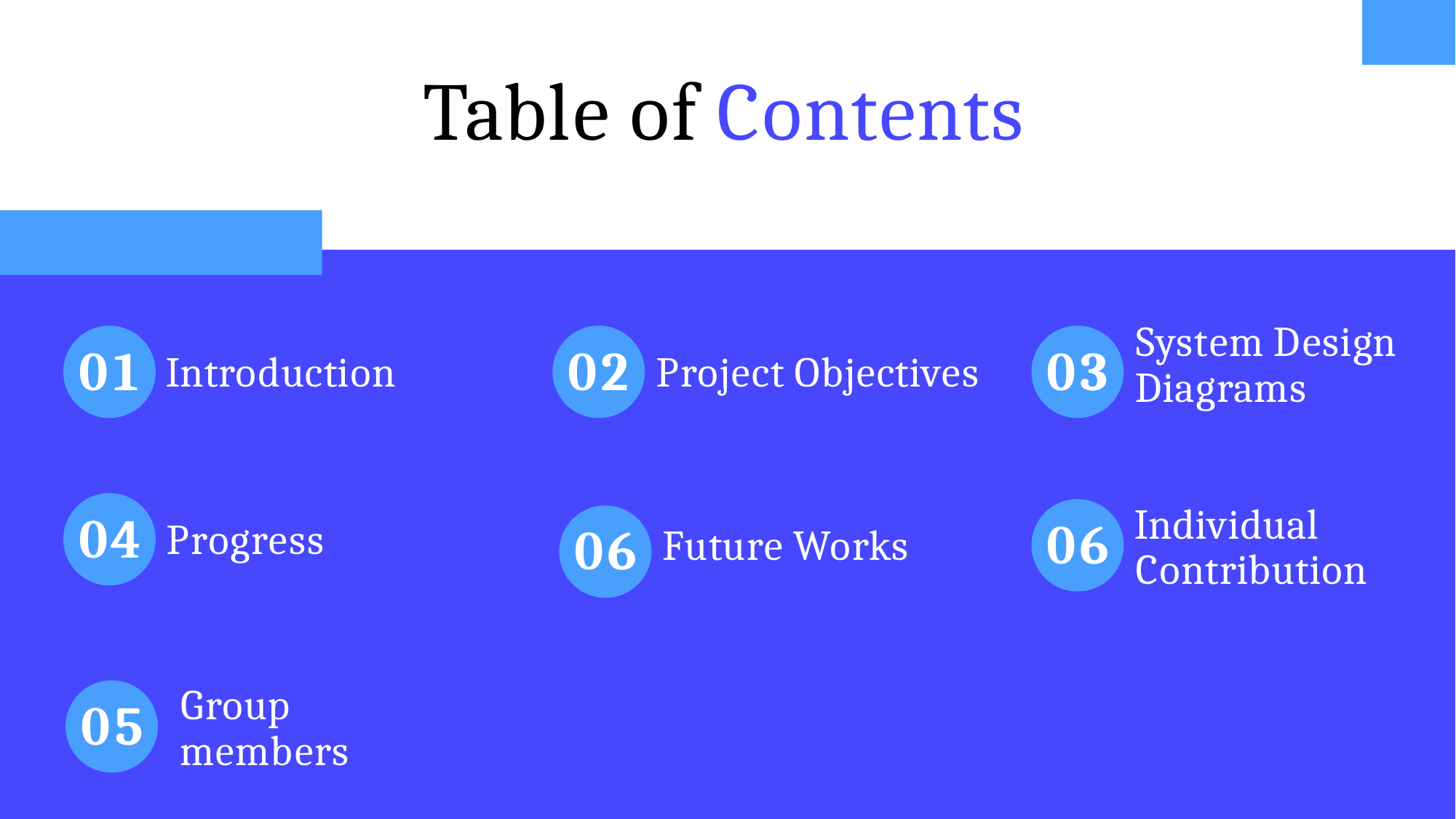

Table of Contents

System Design Diagrams

01
02
03
Introduction
Project Objectives

04
Individual Contribution

06
Progress

06
Future Works

05

Group members